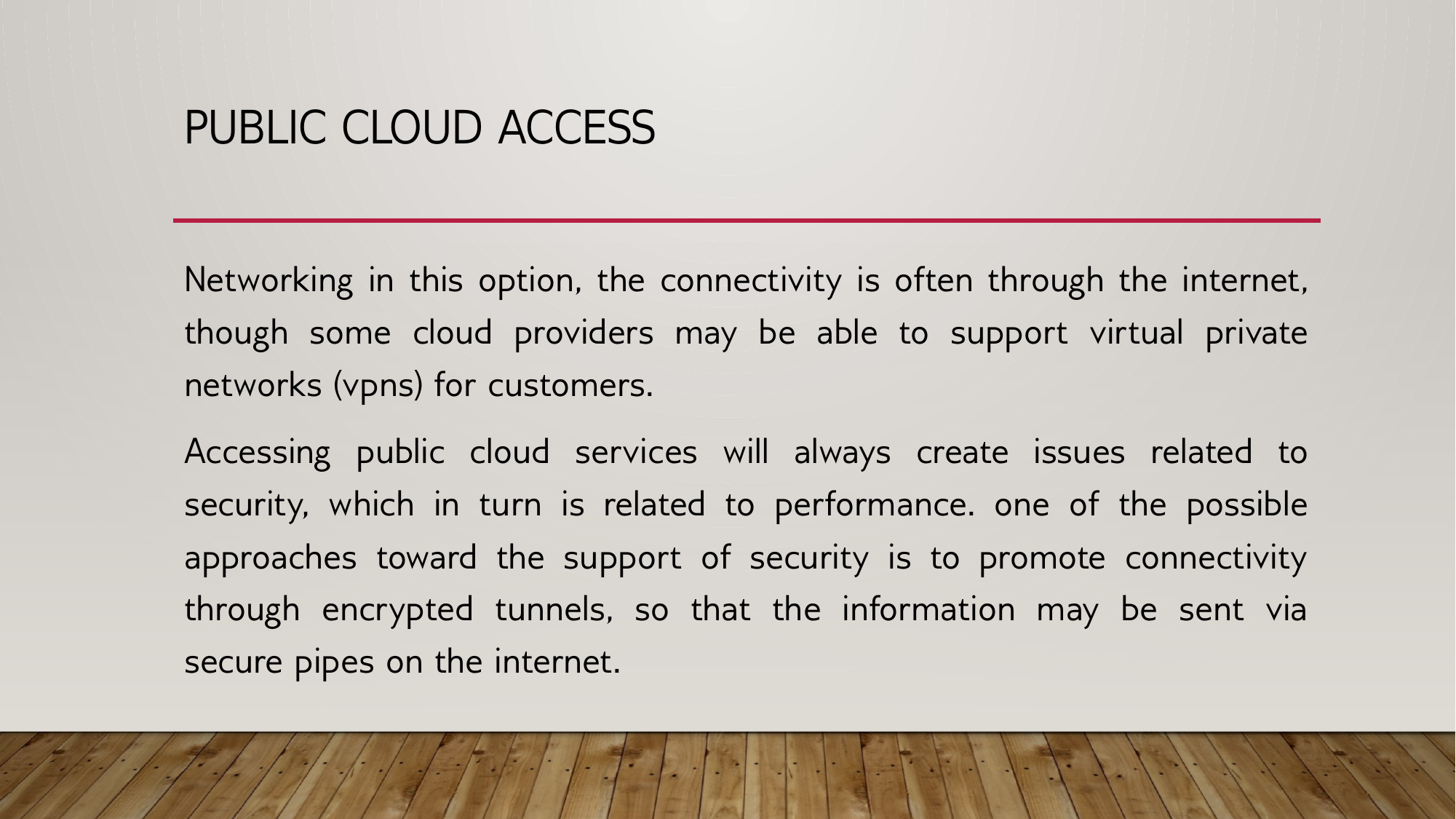

# Public Cloud Access
Networking in this option, the connectivity is often through the internet, though some cloud providers may be able to support virtual private networks (vpns) for customers.
Accessing public cloud services will always create issues related to security, which in turn is related to performance. one of the possible approaches toward the support of security is to promote connectivity through encrypted tunnels, so that the information may be sent via secure pipes on the internet.